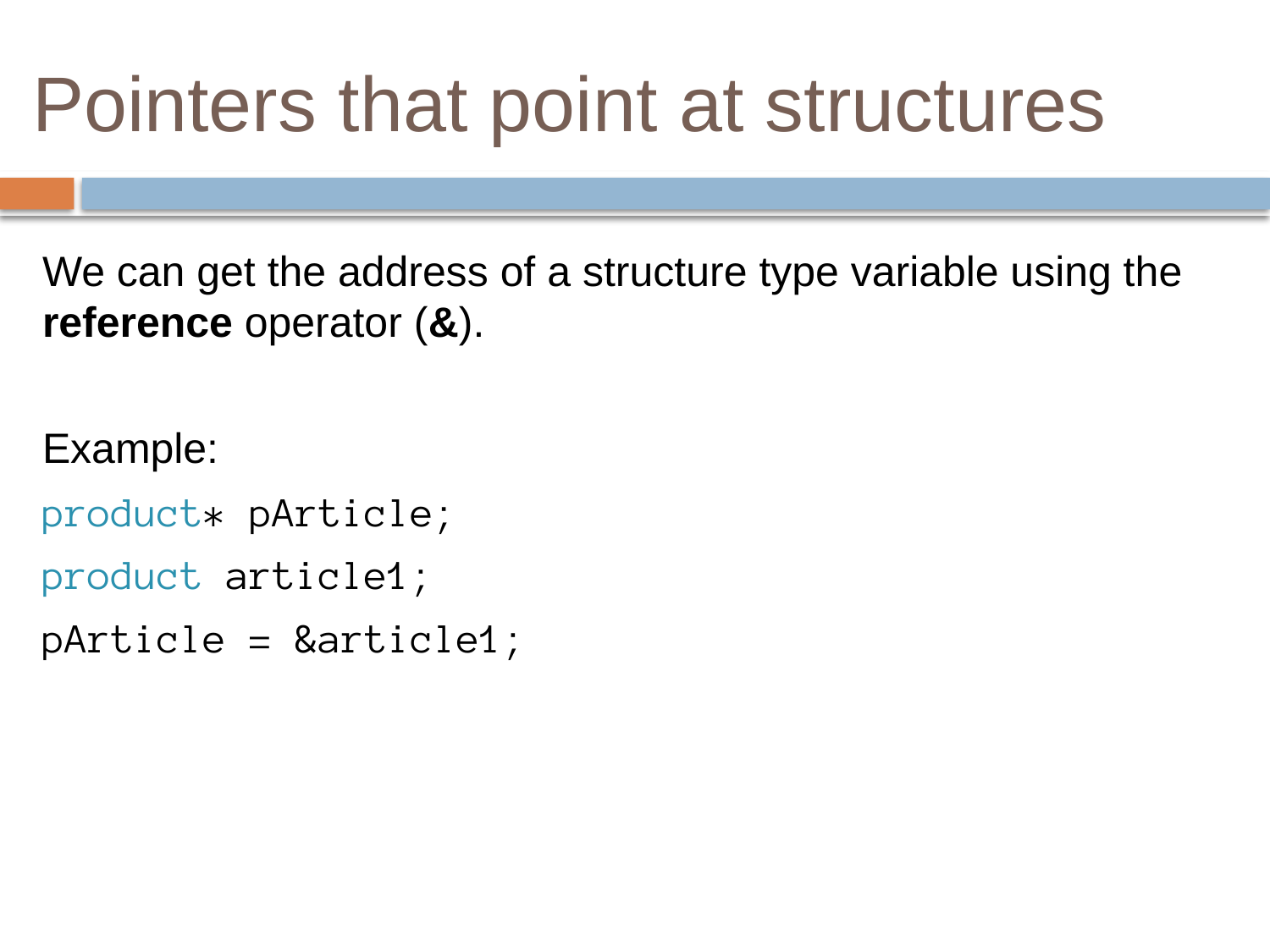

# Pointers that point at structures
We can get the address of a structure type variable using the reference operator (&).

Example:
product* pArticle;
product article1;
pArticle = &article1;